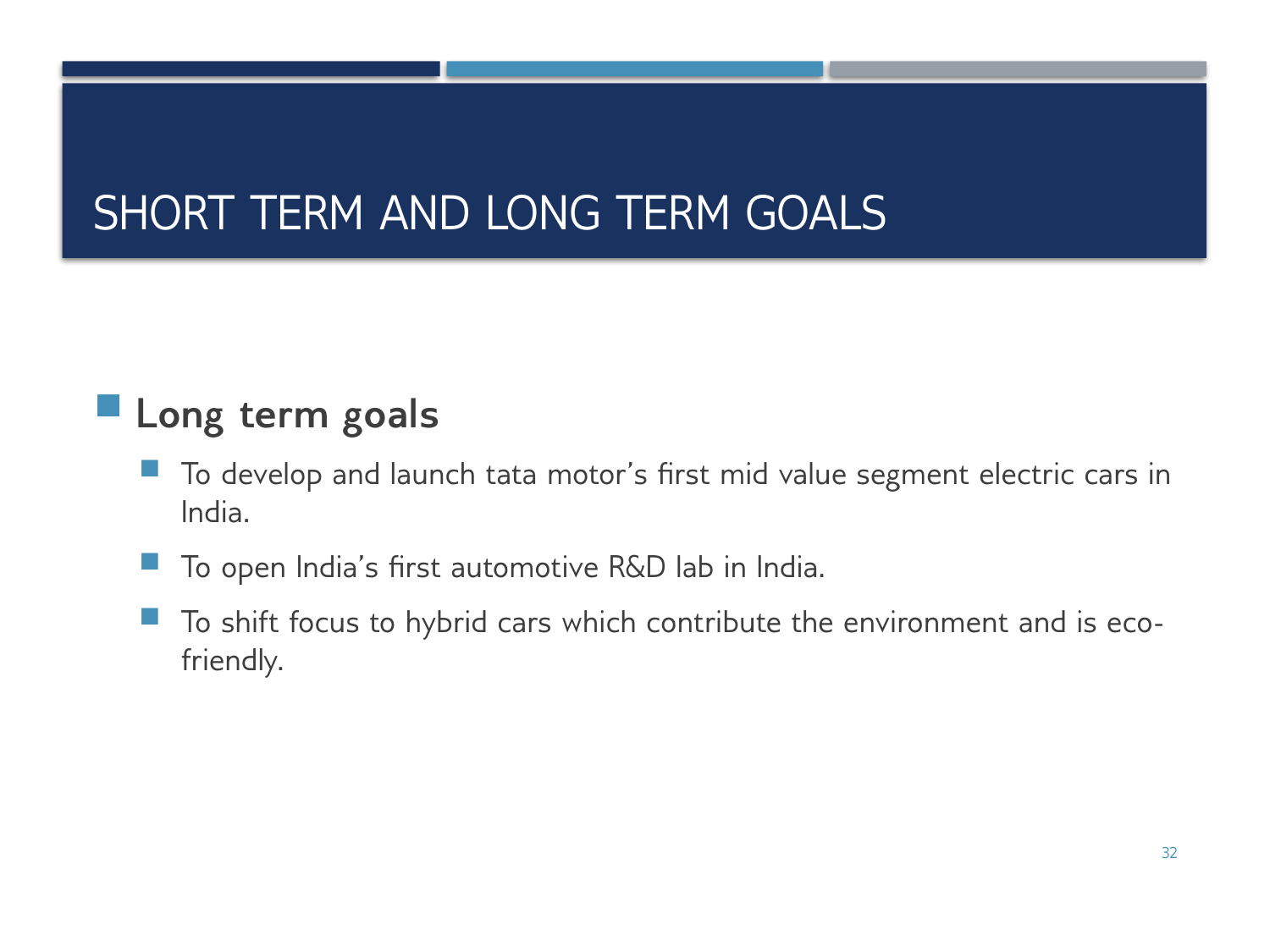

# Short term and long term goals
Long term goals
To develop and launch tata motor’s first mid value segment electric cars in India.
To open India’s first automotive R&D lab in India.
To shift focus to hybrid cars which contribute the environment and is eco-friendly.

32